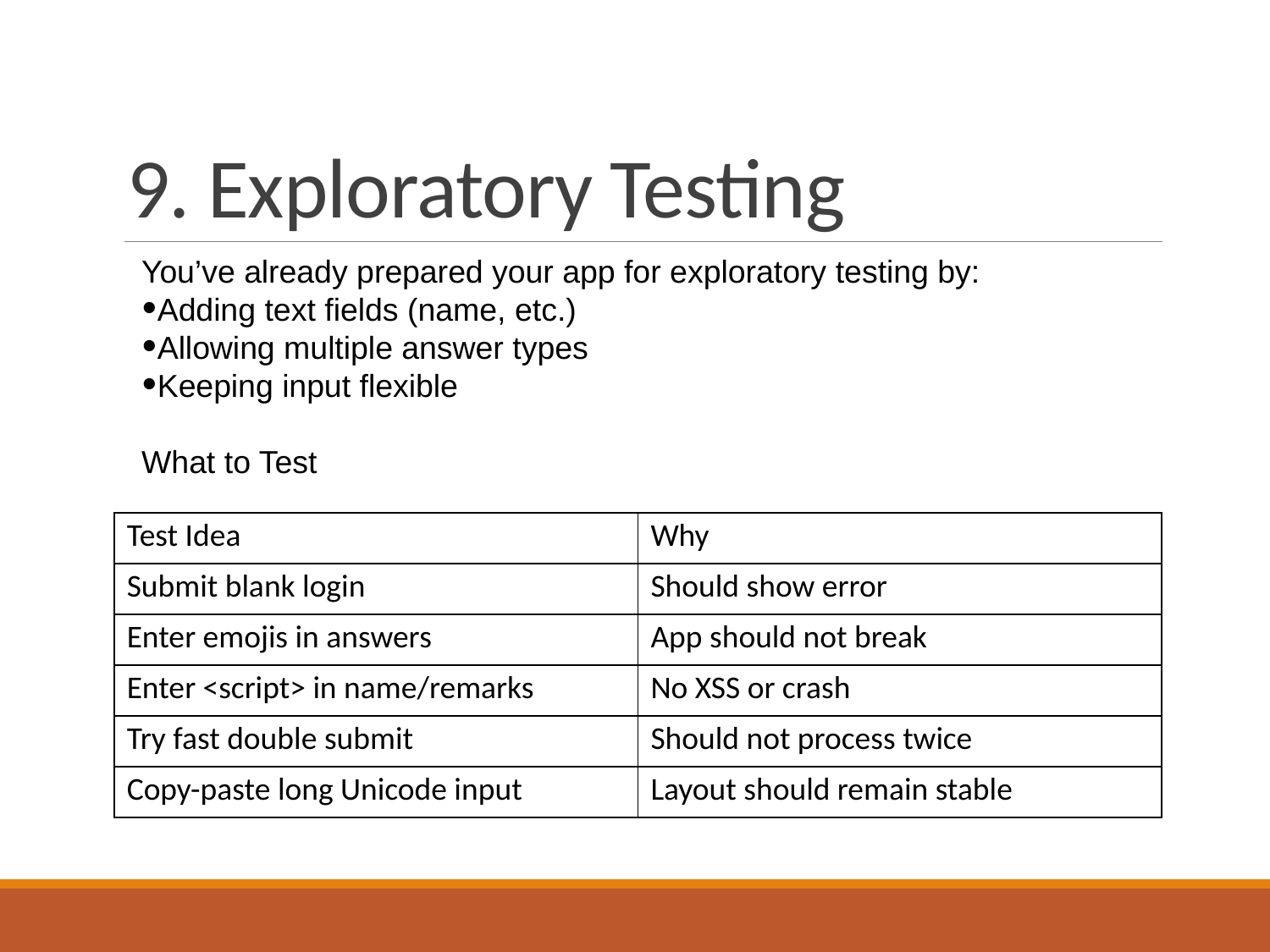

# 9. Exploratory Testing
You’ve already prepared your app for exploratory testing by:
Adding text fields (name, etc.)
Allowing multiple answer types
Keeping input flexible

What to Test

| Test Idea | Why |
| --- | --- |
| Submit blank login | Should show error |
| Enter emojis in answers | App should not break |
| Enter <script> in name/remarks | No XSS or crash |
| Try fast double submit | Should not process twice |
| Copy-paste long Unicode input | Layout should remain stable |